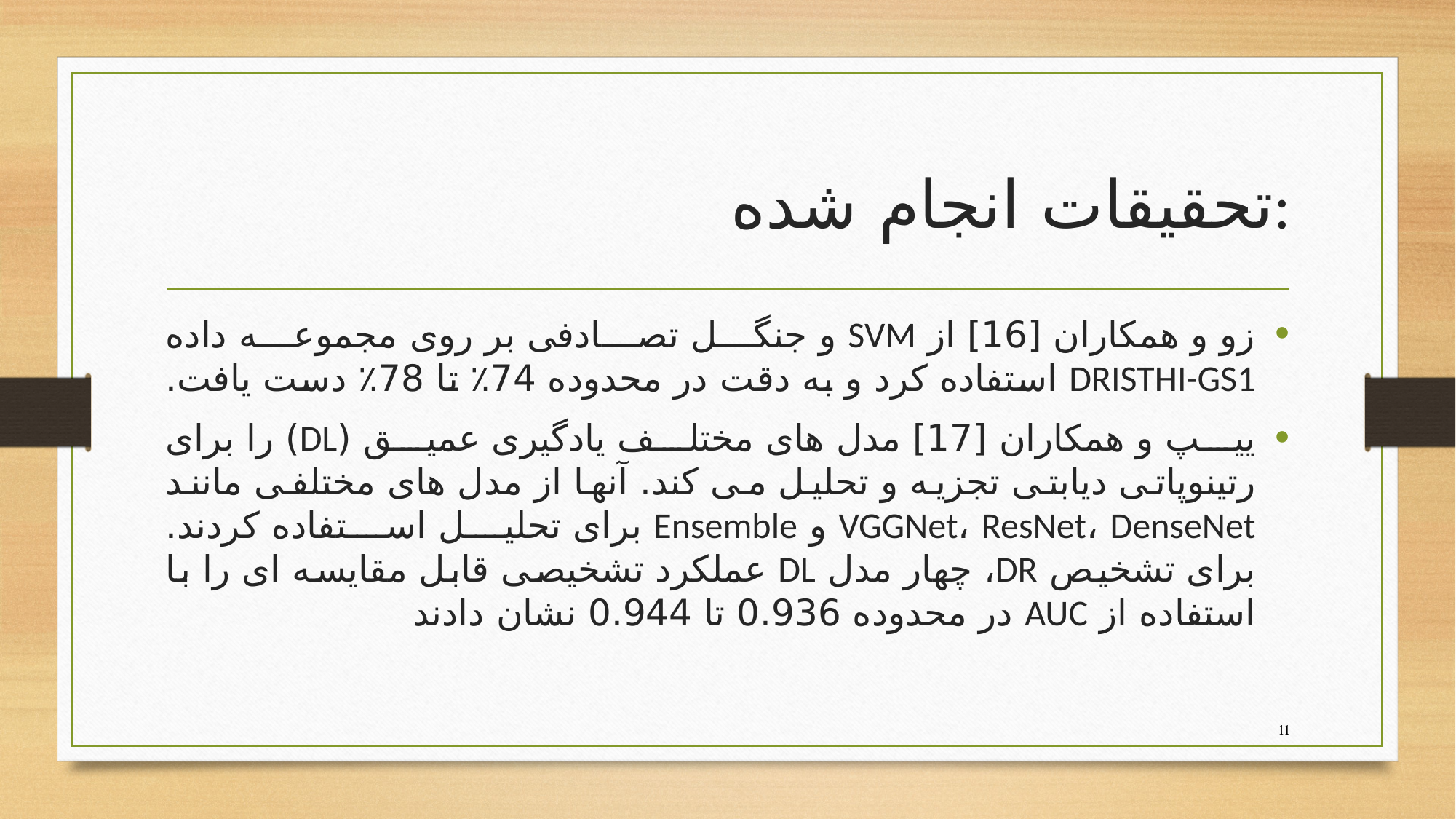

# تحقیقات انجام شده:
زو و همکاران [16] از SVM و جنگل تصادفی بر روی مجموعه داده DRISTHI-GS1 استفاده کرد و به دقت در محدوده 74٪ تا 78٪ دست یافت.
ییپ و همکاران [17] مدل های مختلف یادگیری عمیق (DL) را برای رتینوپاتی دیابتی تجزیه و تحلیل می کند. آنها از مدل های مختلفی مانند VGGNet، ResNet، DenseNet و Ensemble برای تحلیل استفاده کردند. برای تشخیص DR، چهار مدل DL عملکرد تشخیصی قابل مقایسه ای را با استفاده از AUC در محدوده 0.936 تا 0.944 نشان دادند
11